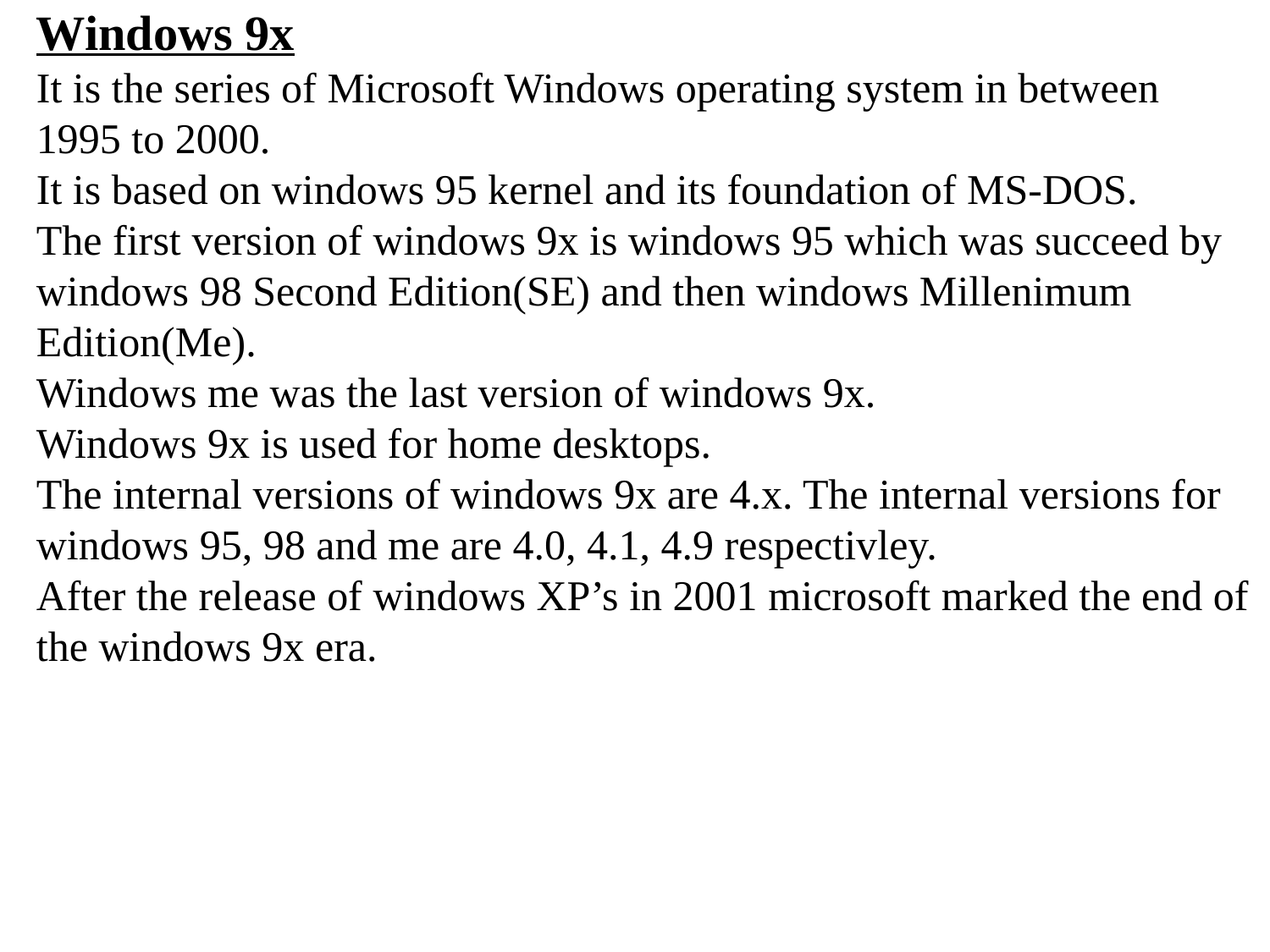

Windows 9x
It is the series of Microsoft Windows operating system in between 1995 to 2000.
It is based on windows 95 kernel and its foundation of MS-DOS.
The first version of windows 9x is windows 95 which was succeed by windows 98 Second Edition(SE) and then windows Millenimum Edition(Me).
Windows me was the last version of windows 9x.
Windows 9x is used for home desktops.
The internal versions of windows 9x are 4.x. The internal versions for windows 95, 98 and me are 4.0, 4.1, 4.9 respectivley.
After the release of windows XP’s in 2001 microsoft marked the end of the windows 9x era.